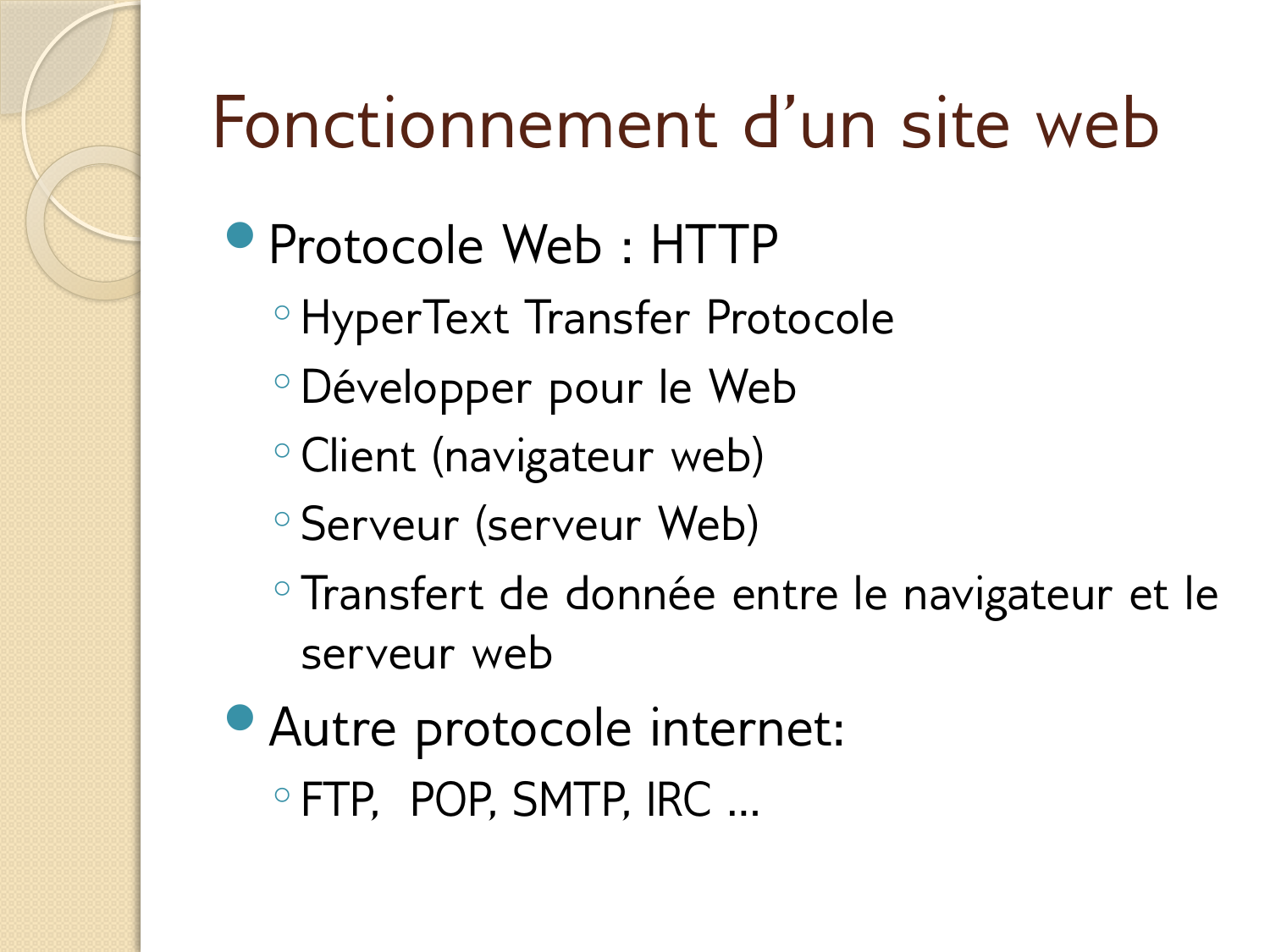

# Fonctionnement d’un site web
Protocole Web : HTTP
HyperText Transfer Protocole
Développer pour le Web
Client (navigateur web)
Serveur (serveur Web)
Transfert de donnée entre le navigateur et le serveur web
Autre protocole internet:
FTP,  POP, SMTP, IRC …